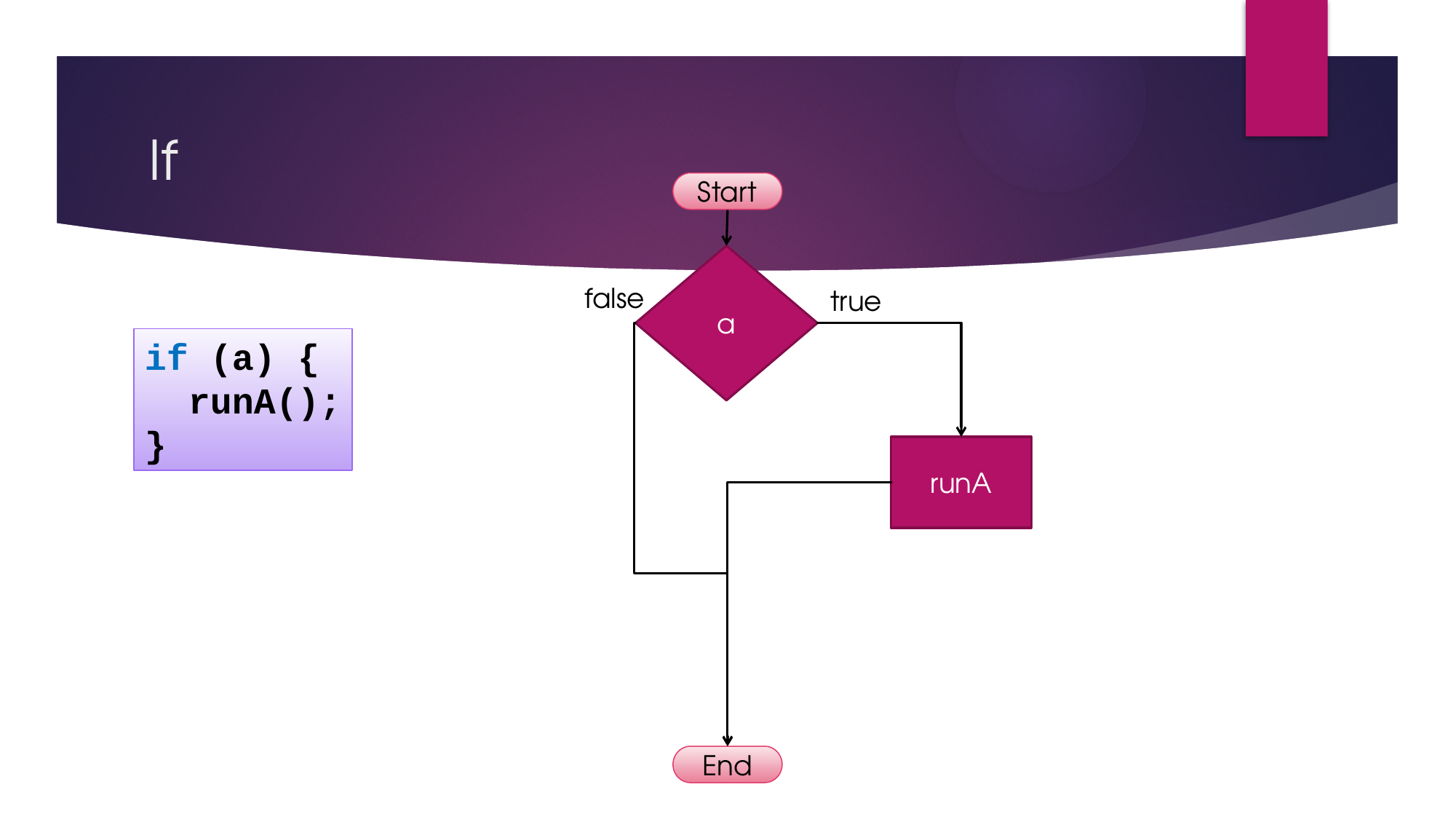

# If
Start
a
false
true
if (a) {
  runA();
}
runA
End